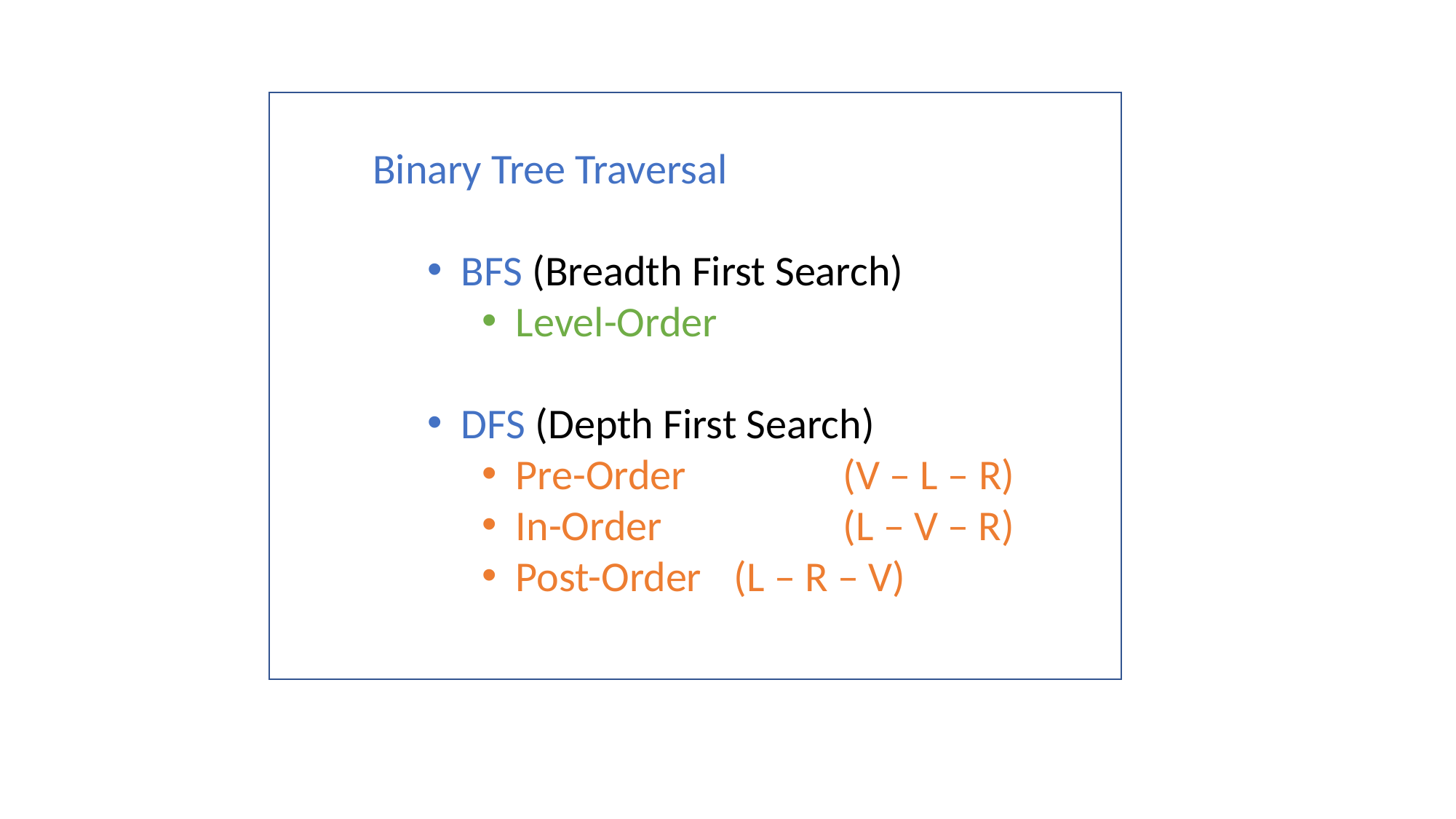

Binary Tree Traversal

BFS (Breadth First Search)
Level-Order

DFS (Depth First Search)
Pre-Order		(V – L – R)
In-Order		(L – V – R)
Post-Order	(L – R – V)